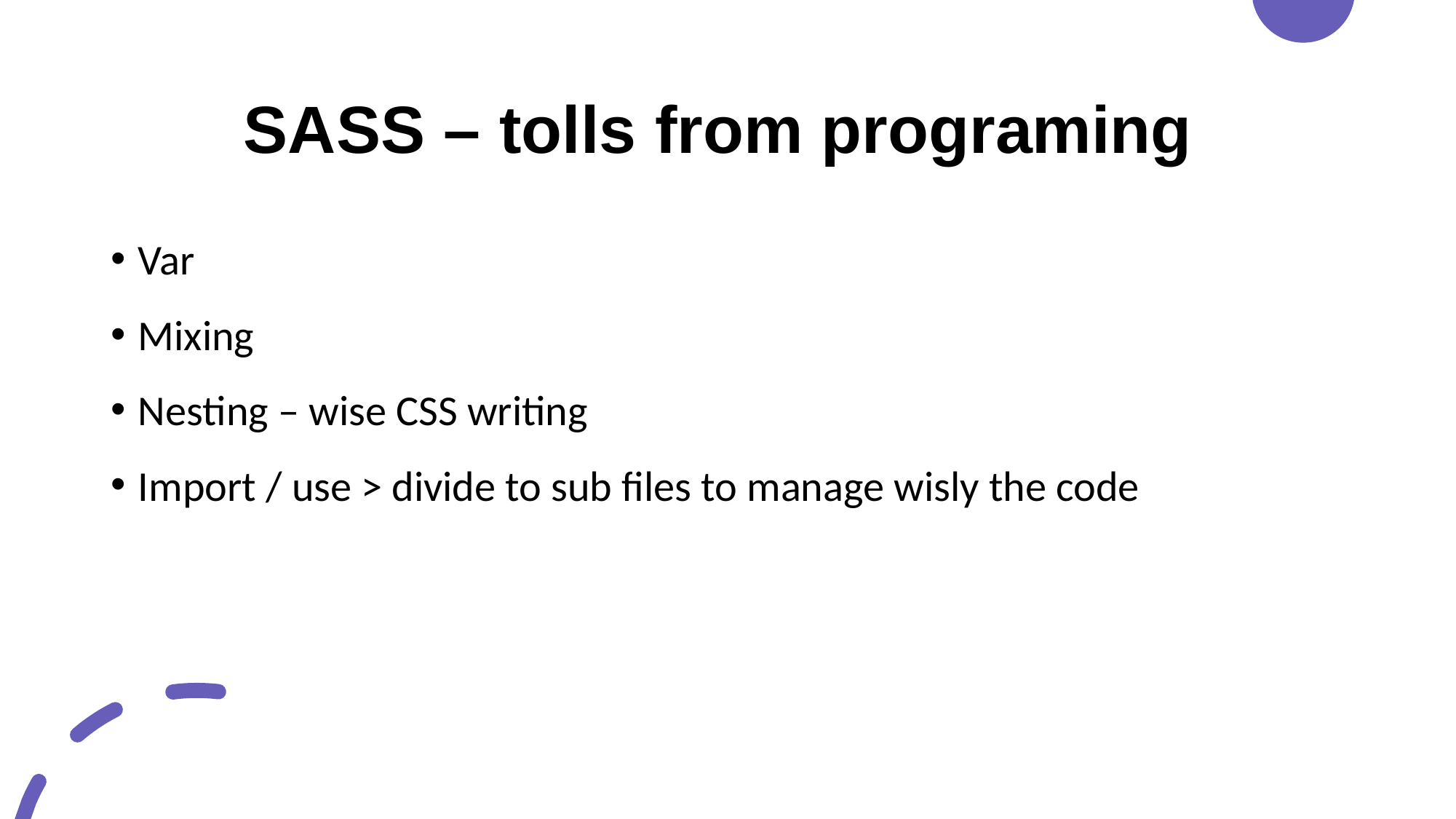

# SASS – tolls from programing
Var
Mixing
Nesting – wise CSS writing
Import / use > divide to sub files to manage wisly the code